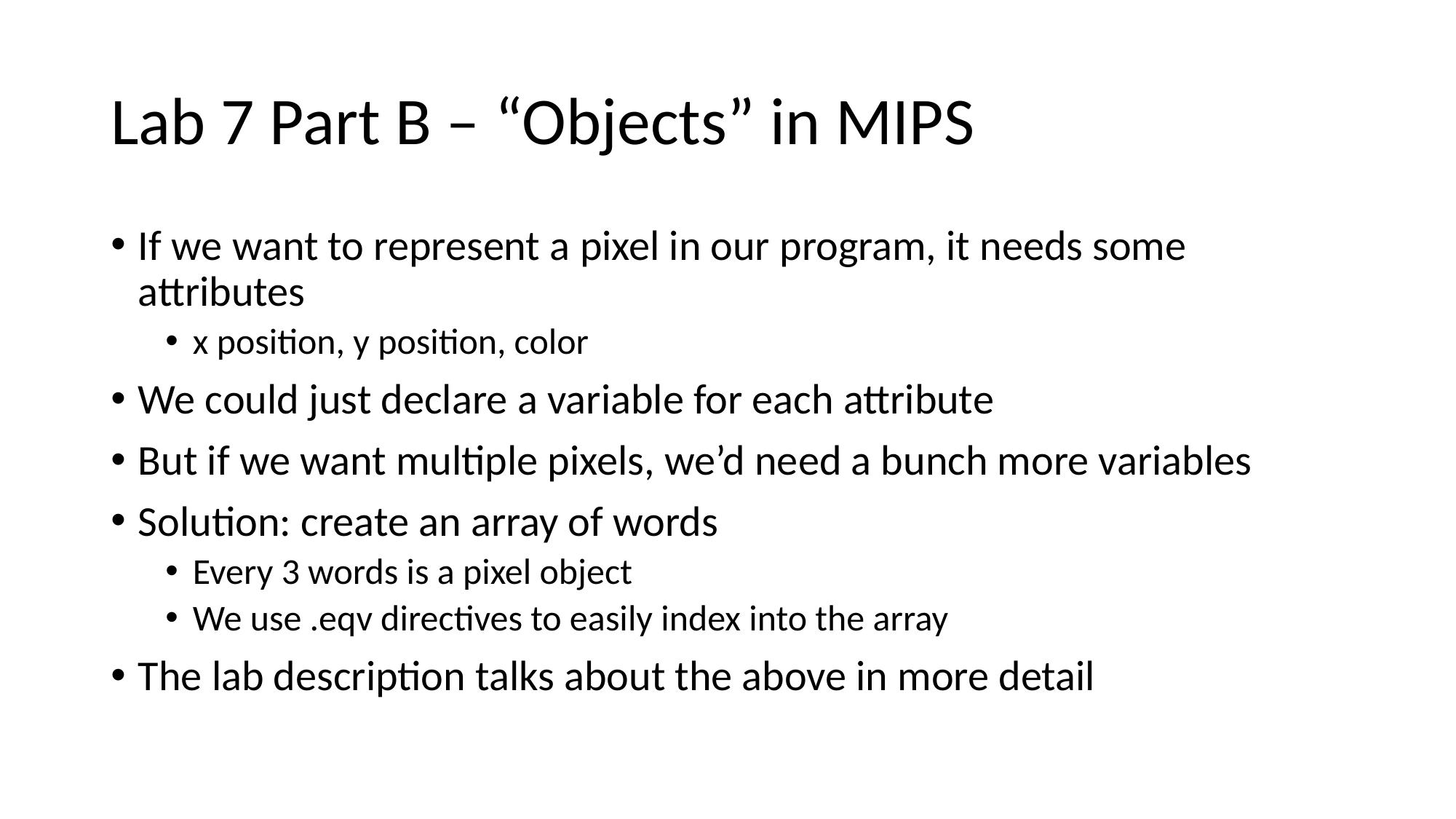

# Lab 7 Part B – “Objects” in MIPS
If we want to represent a pixel in our program, it needs some attributes
x position, y position, color
We could just declare a variable for each attribute
But if we want multiple pixels, we’d need a bunch more variables
Solution: create an array of words
Every 3 words is a pixel object
We use .eqv directives to easily index into the array
The lab description talks about the above in more detail